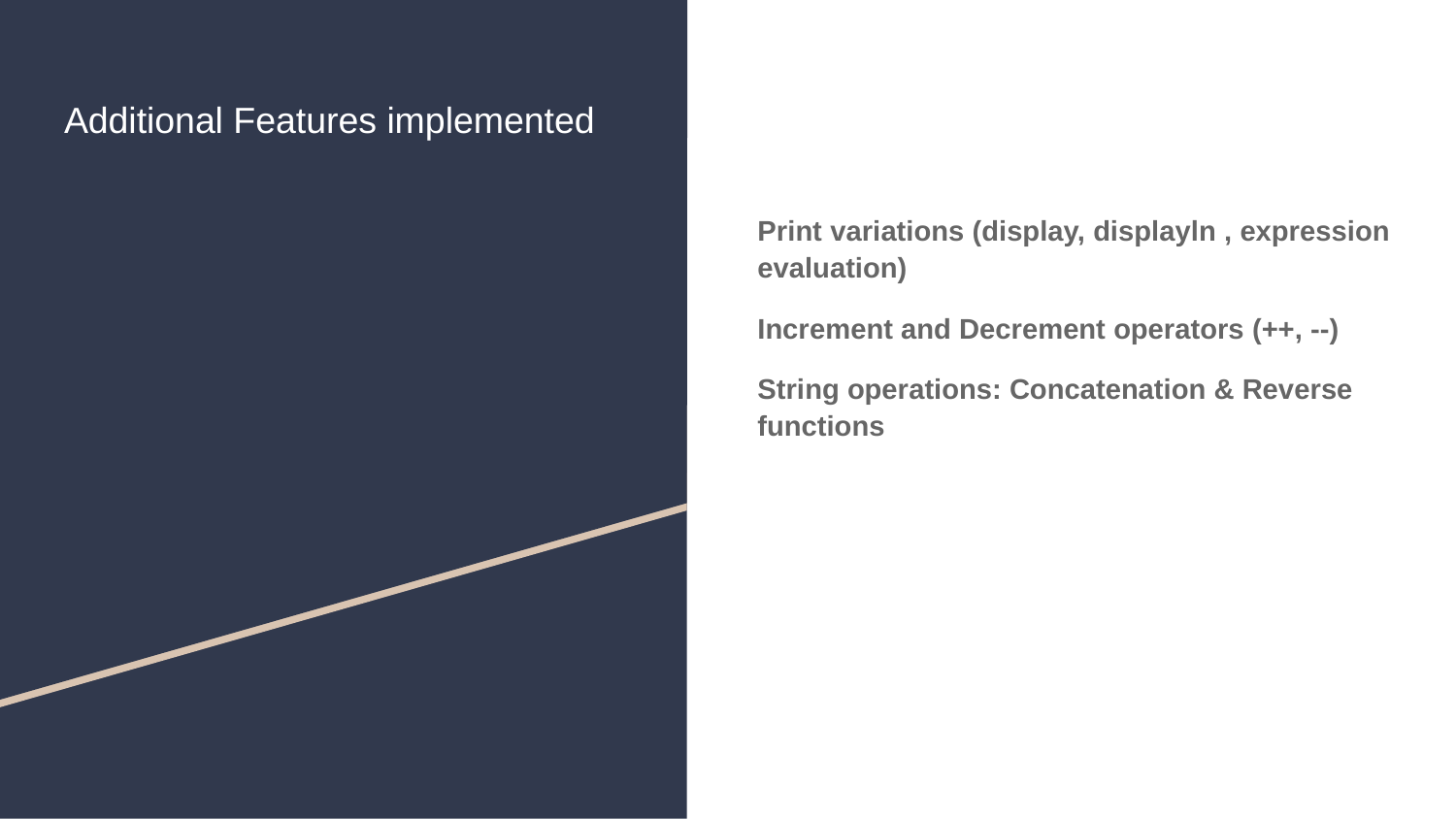

# Additional Features implemented

Print variations (display, displayln , expression evaluation)
Increment and Decrement operators (++, --)
String operations: Concatenation & Reverse functions